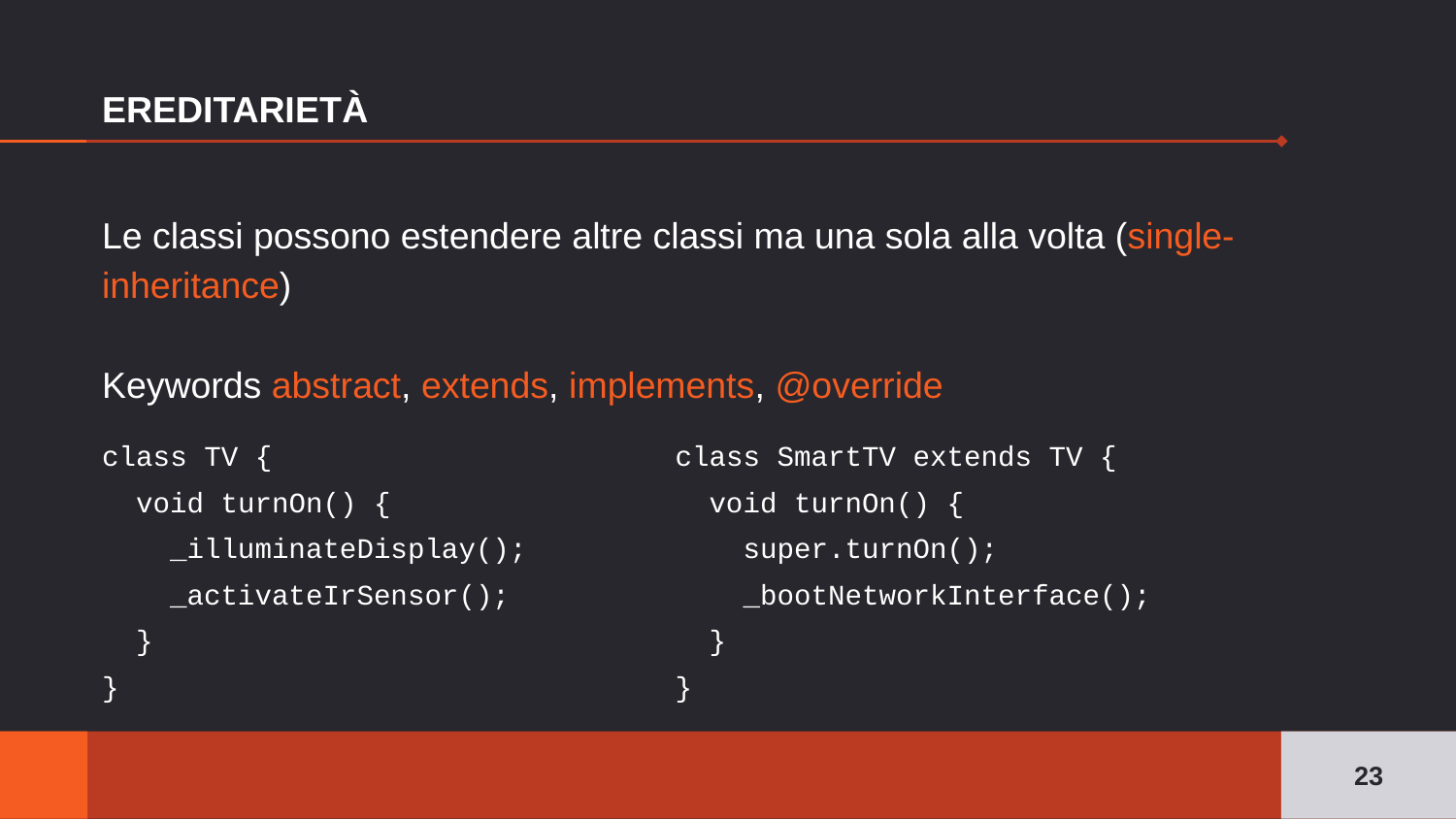

# EREDITARIETÀ
Le classi possono estendere altre classi ma una sola alla volta (single-inheritance)

Keywords abstract, extends, implements, @override

class TV {
  void turnOn() {
    _illuminateDisplay();
    _activateIrSensor();
  }
}
class SmartTV extends TV {
  void turnOn() {
    super.turnOn();
    _bootNetworkInterface();
  }
}

23